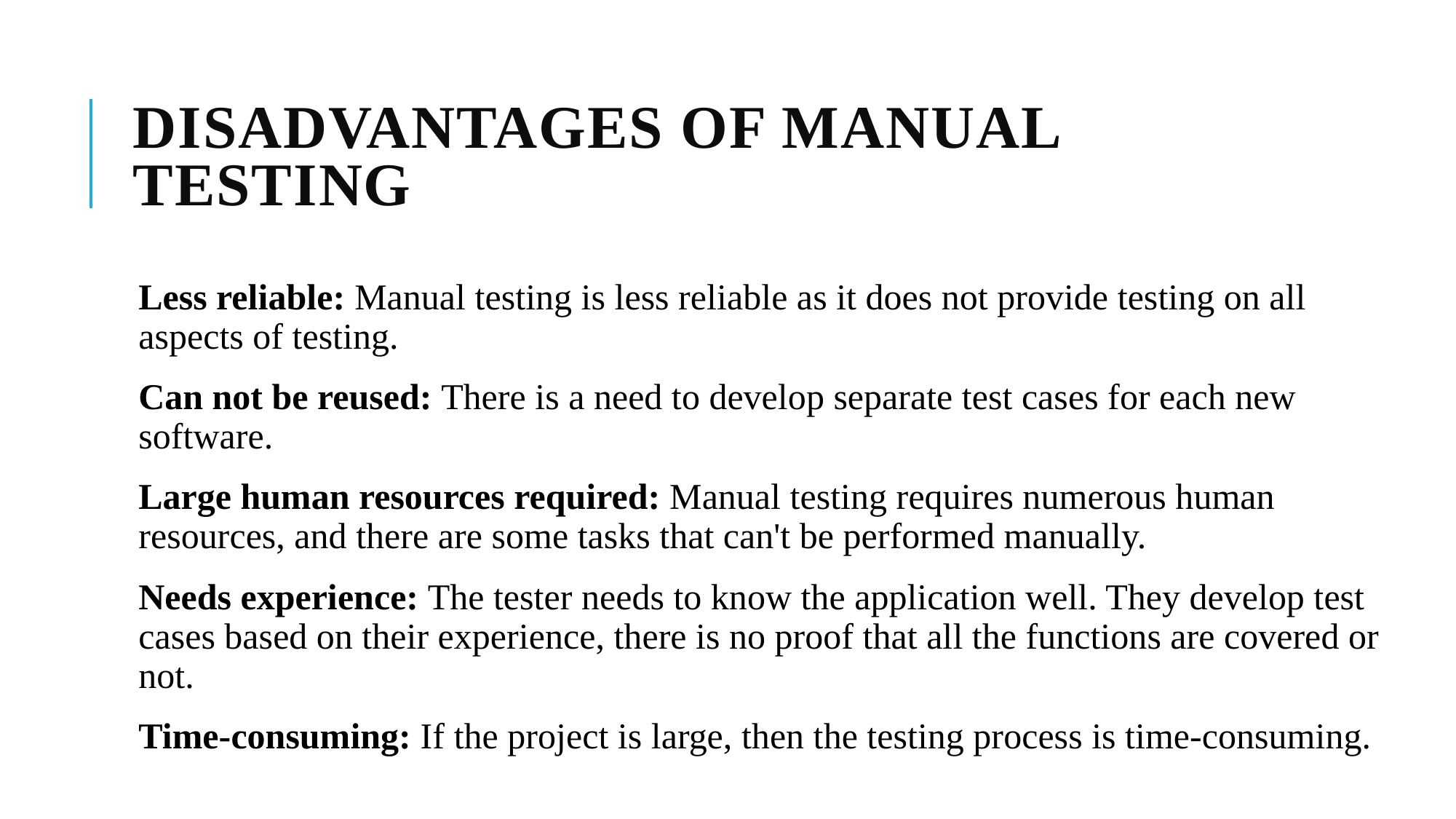

# Disadvantages of Manual Testing
Less reliable: Manual testing is less reliable as it does not provide testing on all aspects of testing.
Can not be reused: There is a need to develop separate test cases for each new software.
Large human resources required: Manual testing requires numerous human resources, and there are some tasks that can't be performed manually.
Needs experience: The tester needs to know the application well. They develop test cases based on their experience, there is no proof that all the functions are covered or not.
Time-consuming: If the project is large, then the testing process is time-consuming.